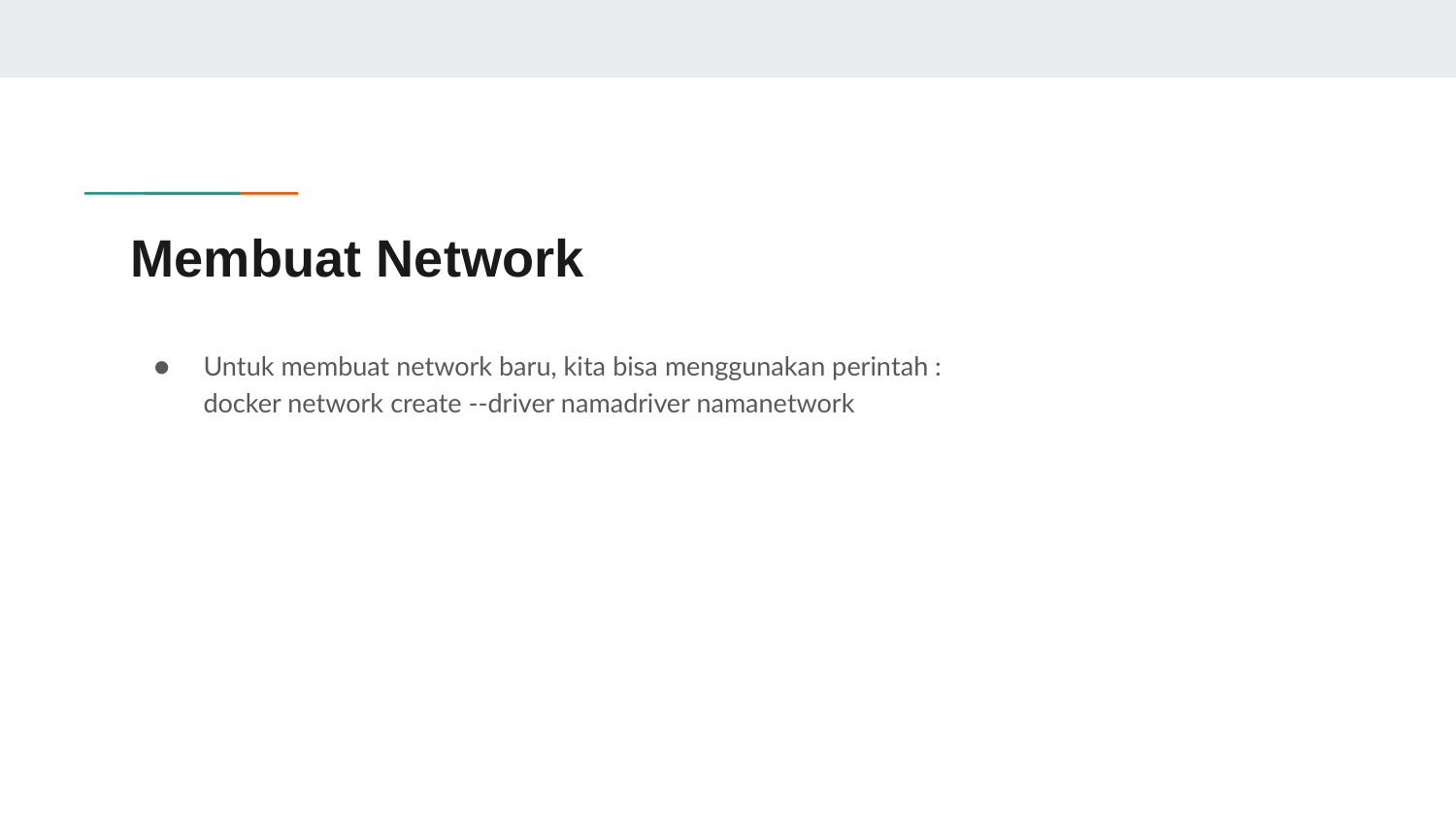

# Membuat Network
Untuk membuat network baru, kita bisa menggunakan perintah :
docker network create --driver namadriver namanetwork